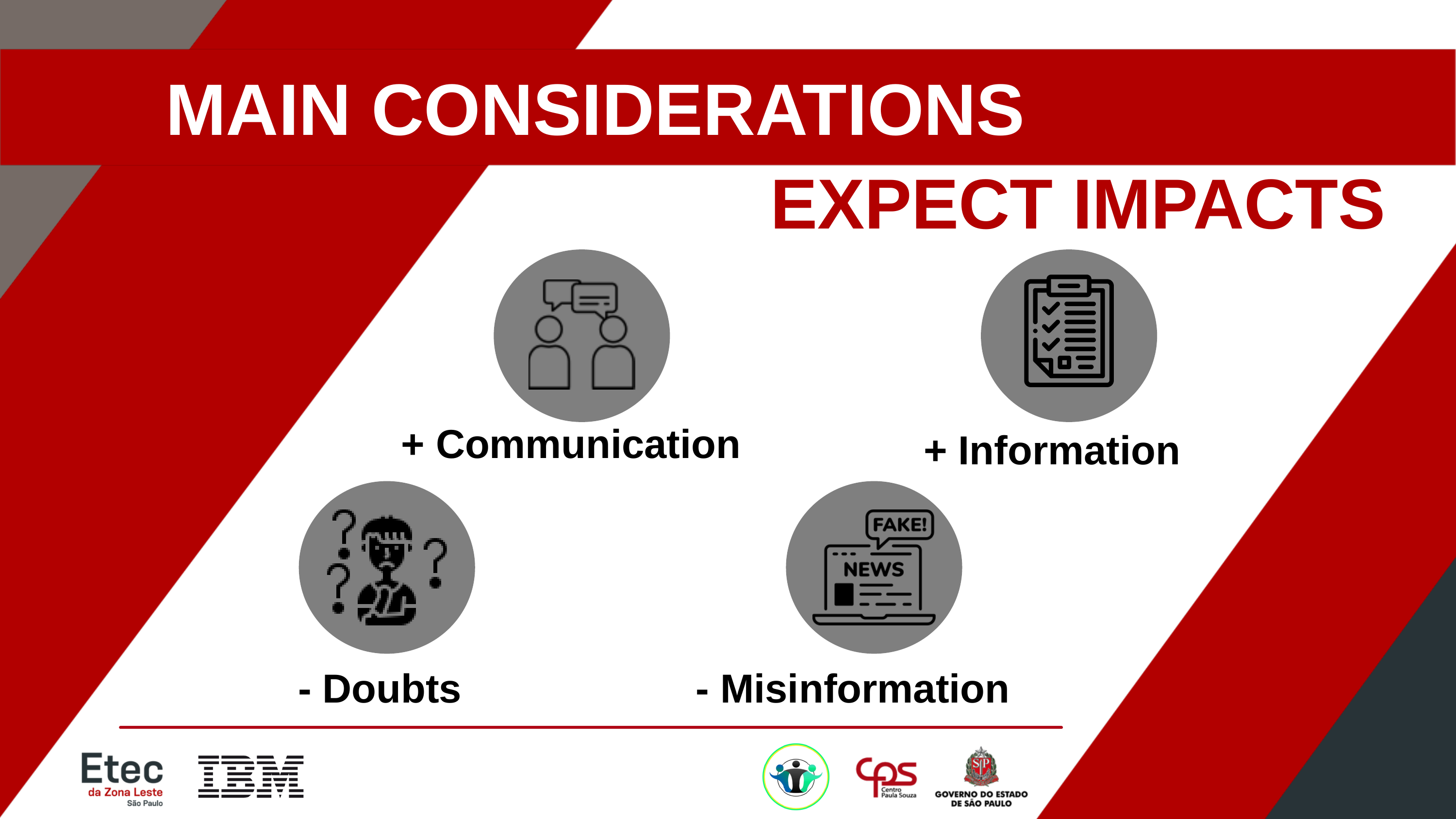

MAIN CONSIDERATIONS

EXPECT IMPACTS

+ Communication
+ Information

- Doubts
- Misinformation